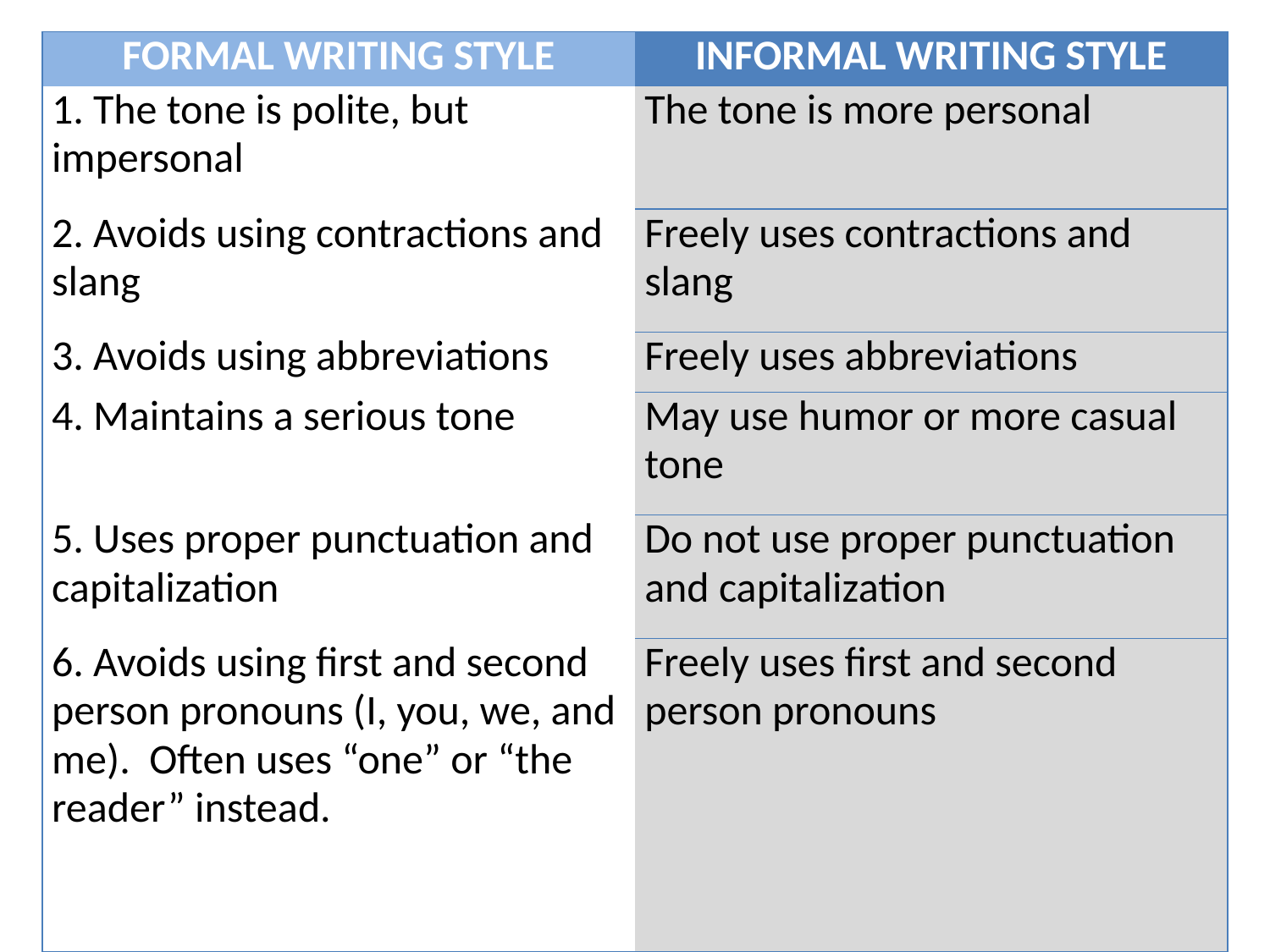

| FORMAL WRITING STYLE | INFORMAL WRITING STYLE |
| --- | --- |
| 1. The tone is polite, but impersonal | The tone is more personal |
| 2. Avoids using contractions and slang | Freely uses contractions and slang |
| 3. Avoids using abbreviations | Freely uses abbreviations |
| 4. Maintains a serious tone | May use humor or more casual tone |
| 5. Uses proper punctuation and capitalization | Do not use proper punctuation and capitalization |
| 6. Avoids using first and second person pronouns (I, you, we, and me). Often uses “one” or “the reader” instead. | Freely uses first and second person pronouns |